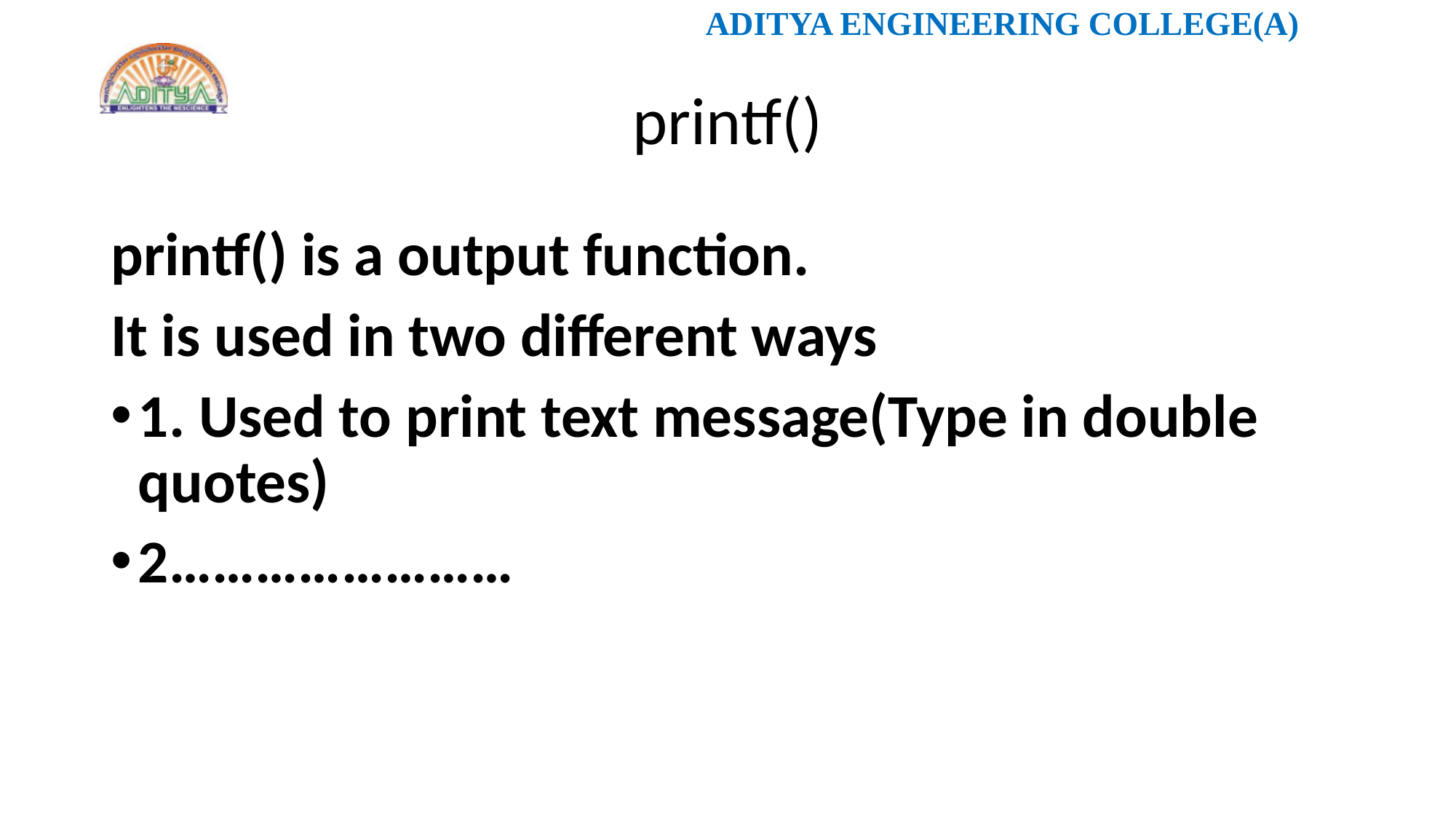

# printf()
printf() is a output function.
It is used in two different ways
1. Used to print text message(Type in double quotes)
2……………………